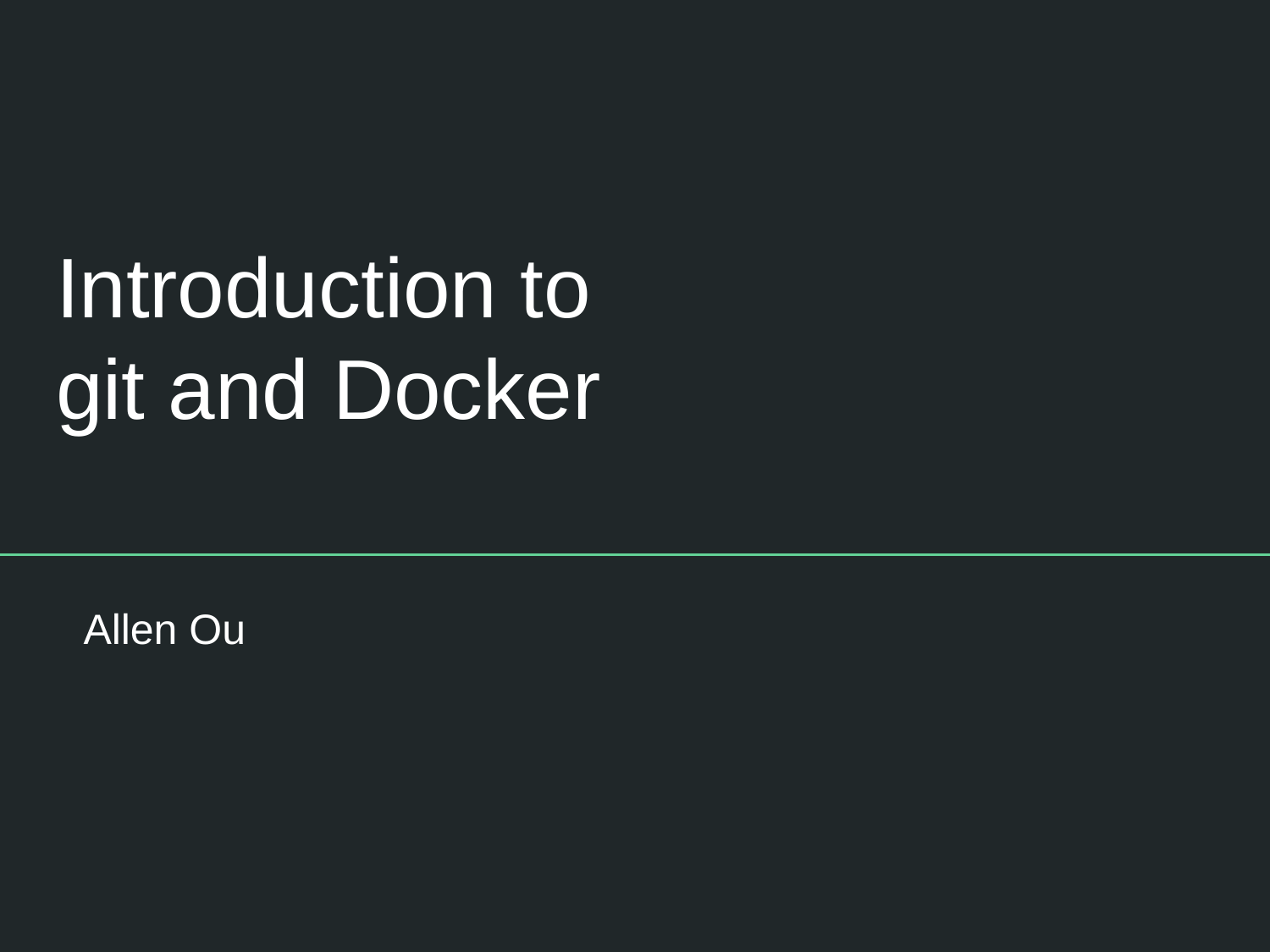

# Introduction to
git and Docker
Allen Ou